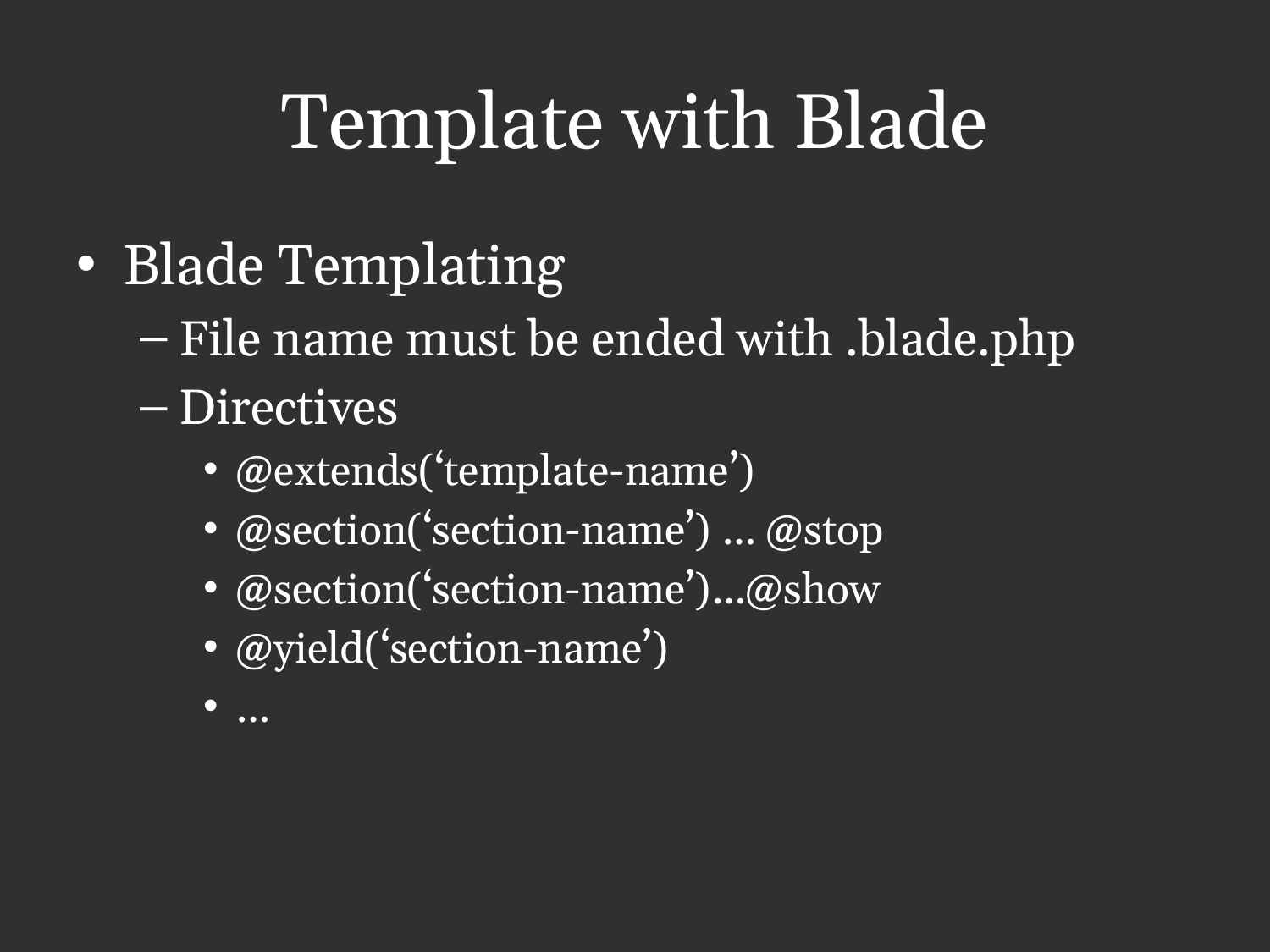

# Template with Blade
Blade Templating
File name must be ended with .blade.php
Directives
@extends(‘template-name’)
@section(‘section-name’) … @stop
@section(‘section-name’)…@show
@yield(‘section-name’)
…